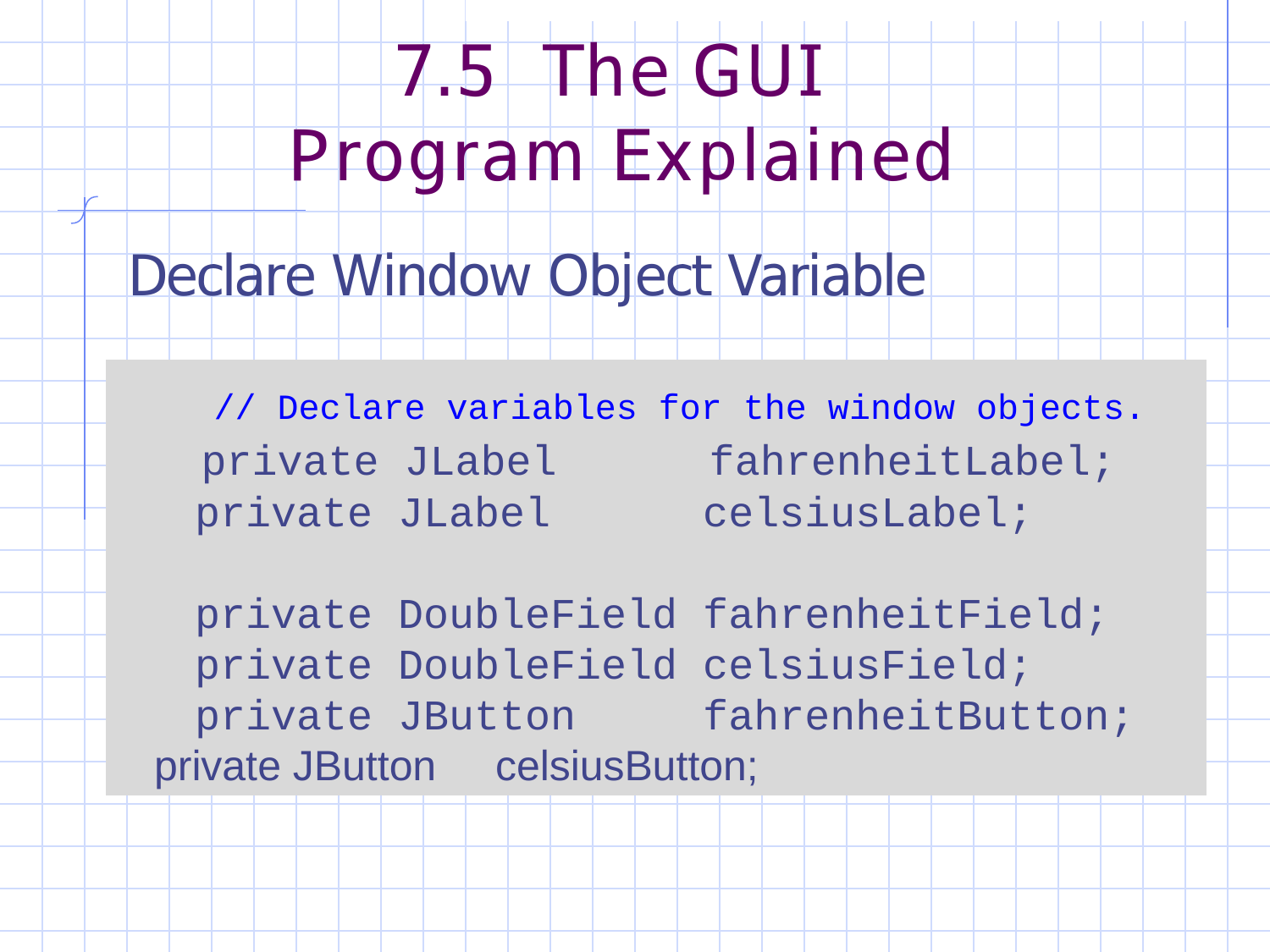

# 7.5  The GUI Program Explained
Declare Window Object Variable
   // Declare variables for the window objects.
   private JLabel      fahrenheitLabel;
   private JLabel      celsiusLabel;
   private DoubleField fahrenheitField;
   private DoubleField celsiusField;
   private JButton     fahrenheitButton;
   private JButton     celsiusButton;